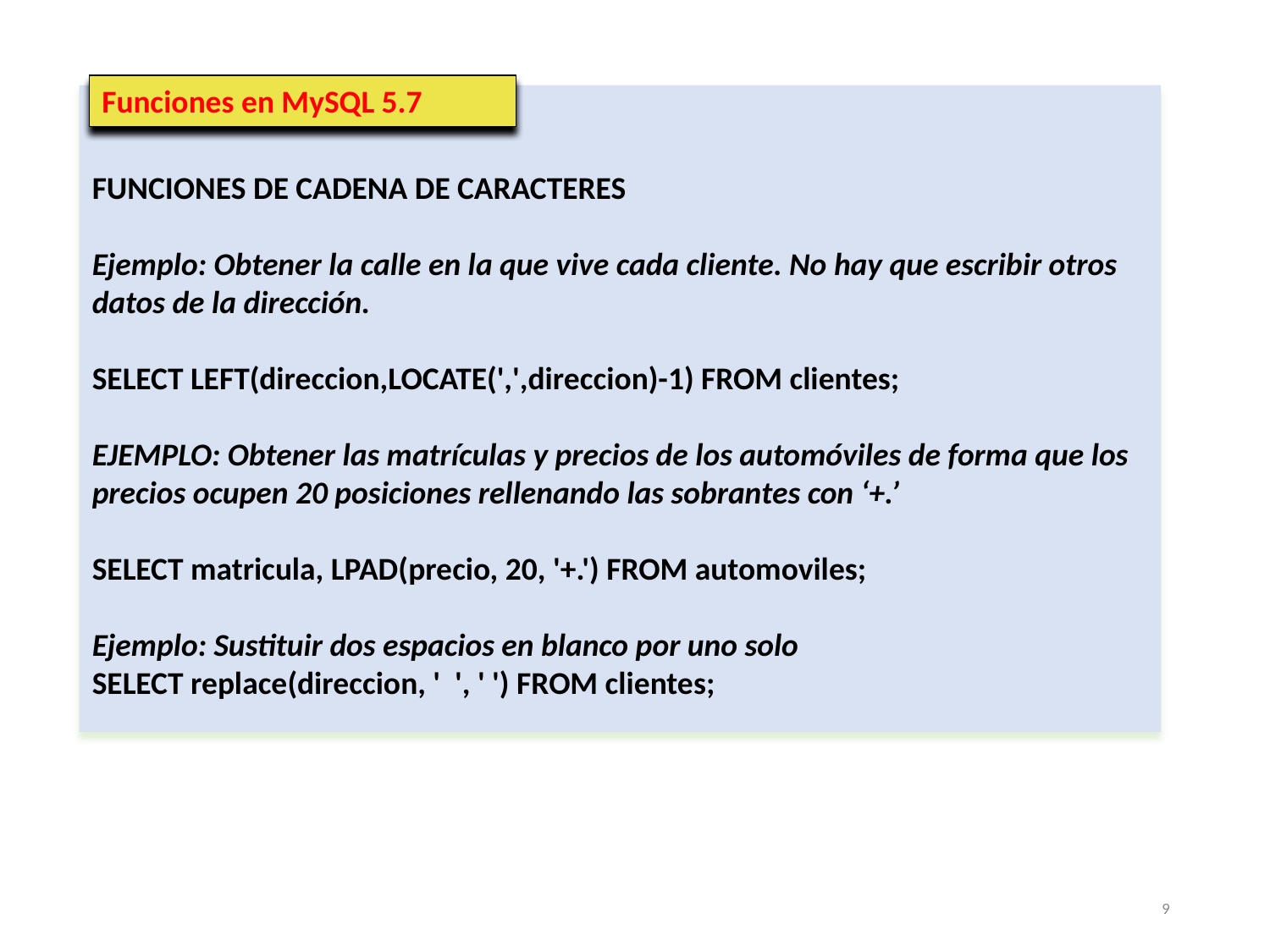

Funciones en MySQL 5.7

FUNCIONES DE CADENA DE CARACTERES

Ejemplo: Obtener la calle en la que vive cada cliente. No hay que escribir otros datos de la dirección.

SELECT LEFT(direccion,LOCATE(',',direccion)-1) FROM clientes;

EJEMPLO: Obtener las matrículas y precios de los automóviles de forma que los precios ocupen 20 posiciones rellenando las sobrantes con ‘+.’

SELECT matricula, LPAD(precio, 20, '+.') FROM automoviles;

Ejemplo: Sustituir dos espacios en blanco por uno solo
SELECT replace(direccion, '  ', ' ') FROM clientes;
9